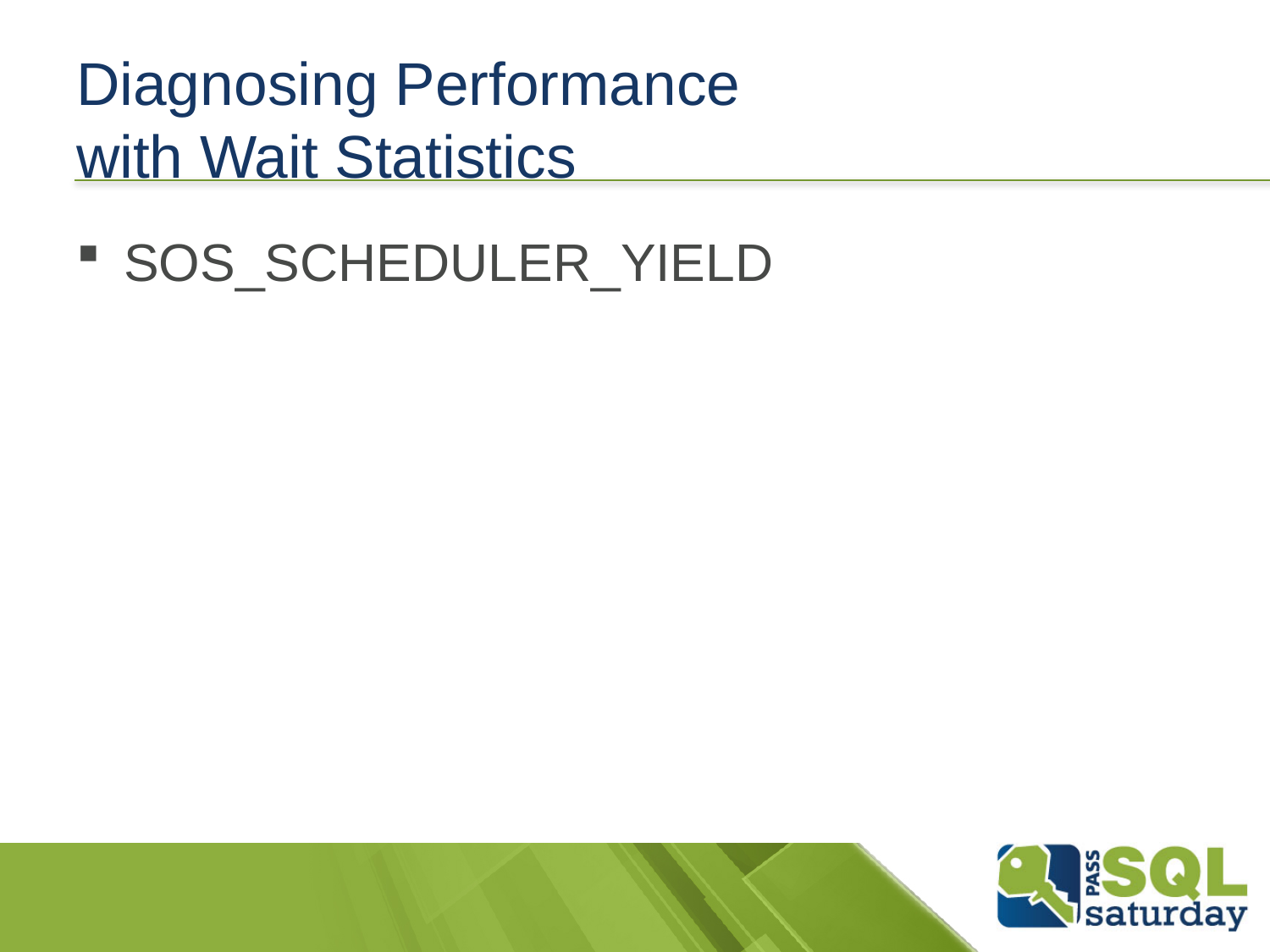

# Diagnosing Performance with Wait Statistics
SOS_SCHEDULER_YIELD